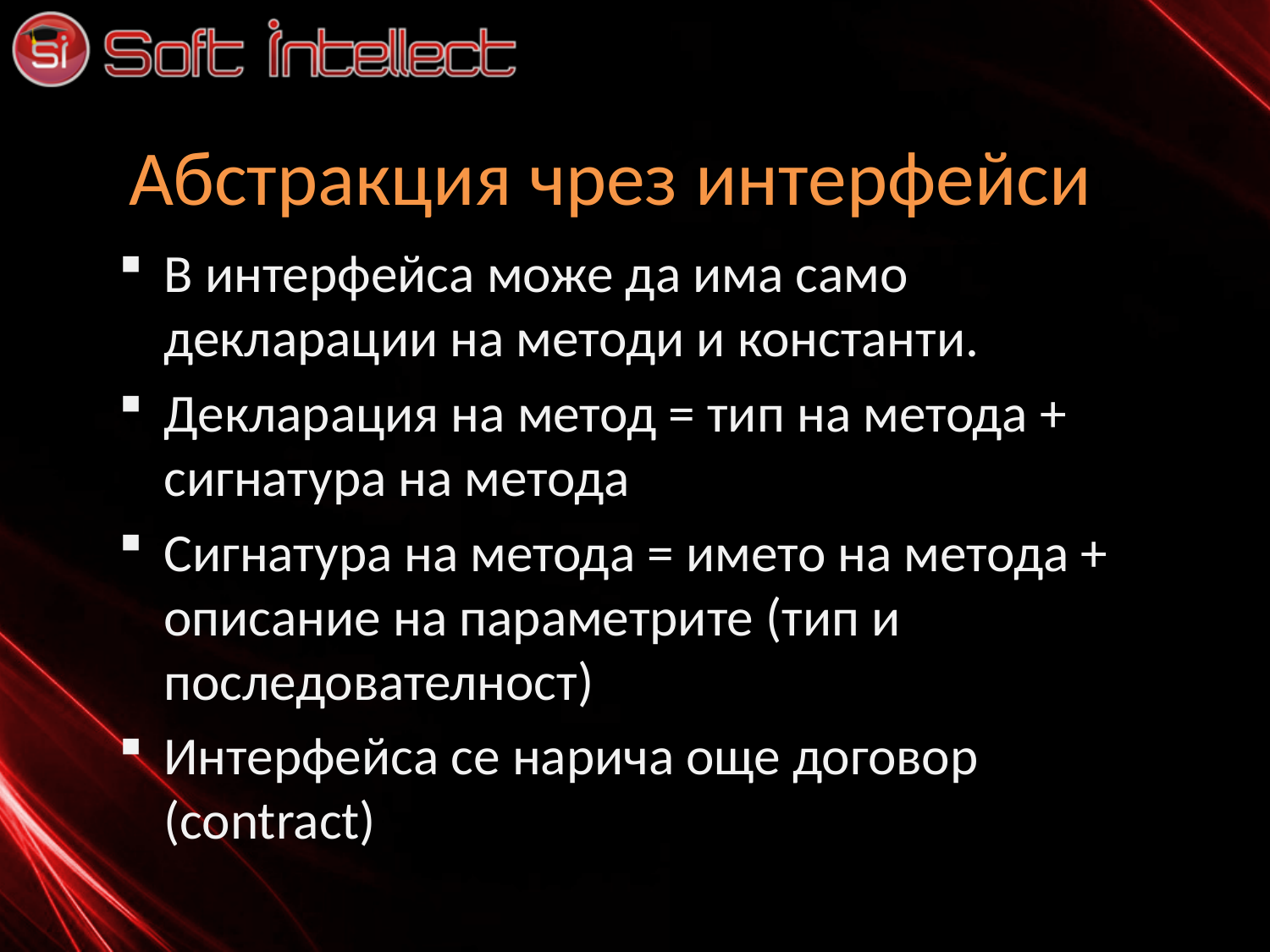

# Абстракция чрез интерфейси
В интерфейса може да има само декларации на методи и константи.
Декларация на метод = тип на метода + сигнатура на метода
Сигнатура на метода = името на метода + описание на параметрите (тип и последователност)
Интерфейса се нарича още договор (contract)